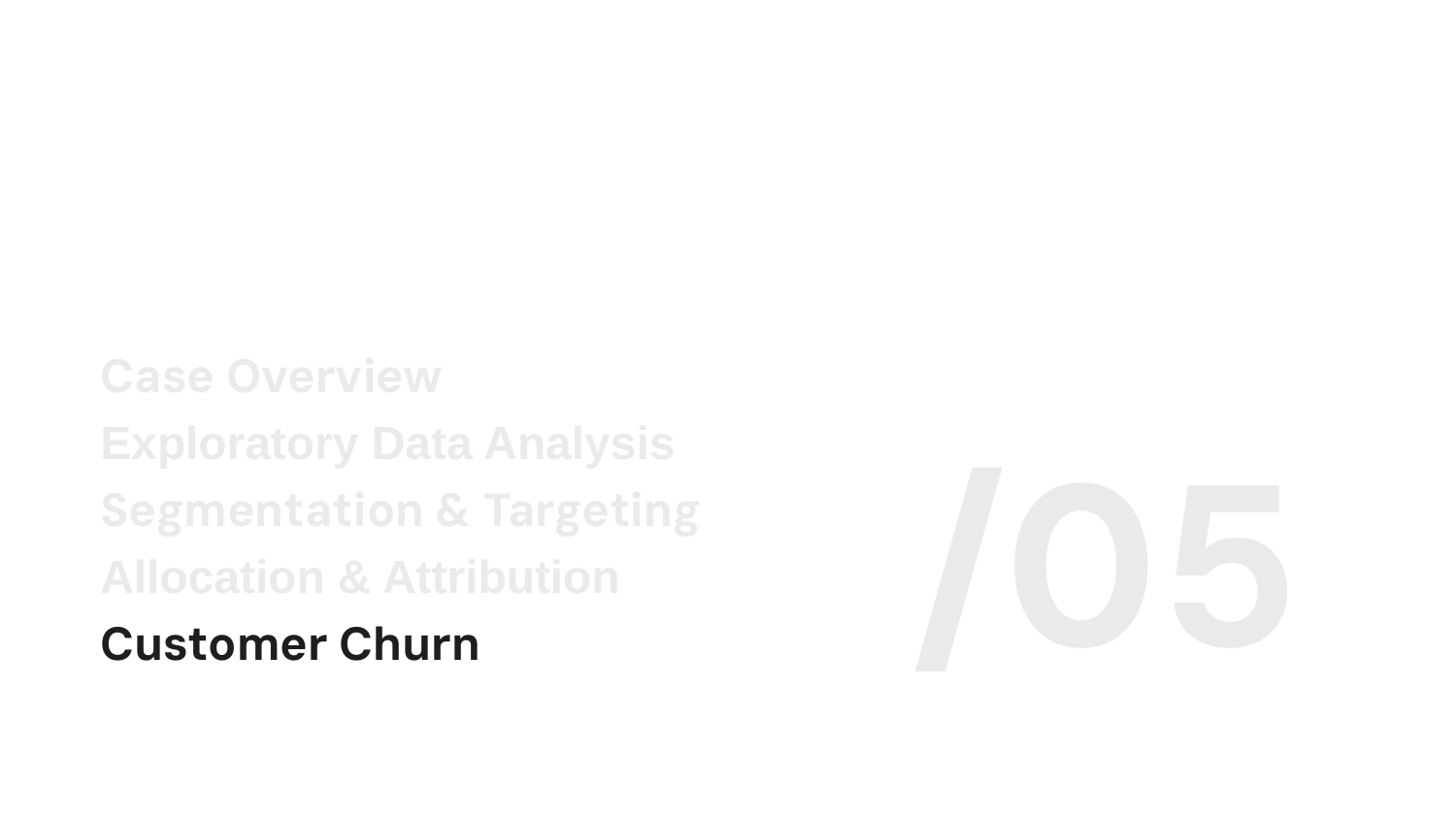

Case Overview
Exploratory Data Analysis
Segmentation & Targeting
Allocation & Attribution
Customer Churn
/05